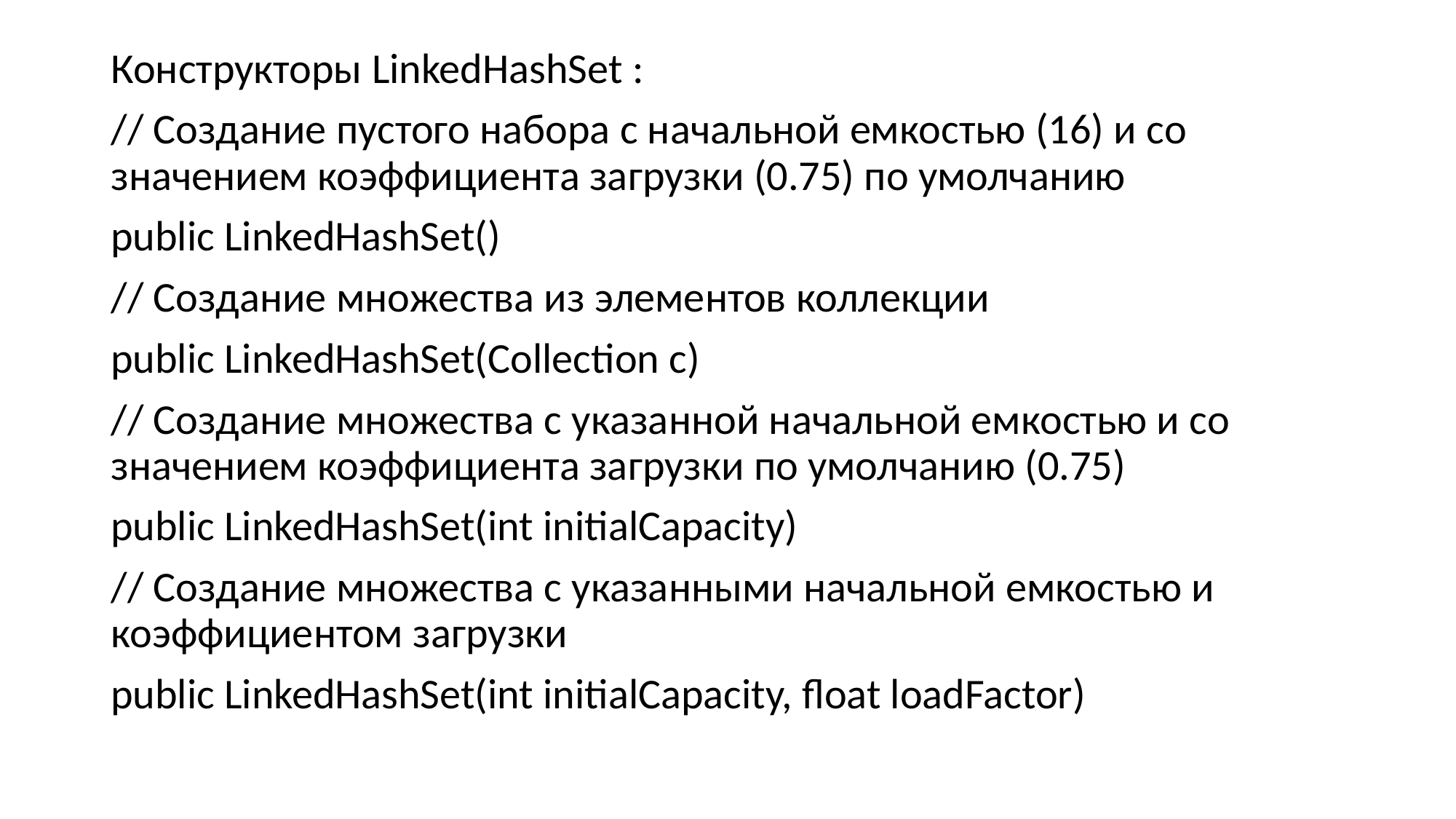

Конструкторы LinkedHashSet :
// Создание пустого набора с начальной емкостью (16) и со значением коэффициента загрузки (0.75) по умолчанию
public LinkedHashSet()
// Создание множества из элементов коллекции
public LinkedHashSet(Collection c)
// Создание множества с указанной начальной емкостью и со значением коэффициента загрузки по умолчанию (0.75)
public LinkedHashSet(int initialCapacity)
// Создание множества с указанными начальной емкостью и коэффициентом загрузки
public LinkedHashSet(int initialCapacity, float loadFactor)